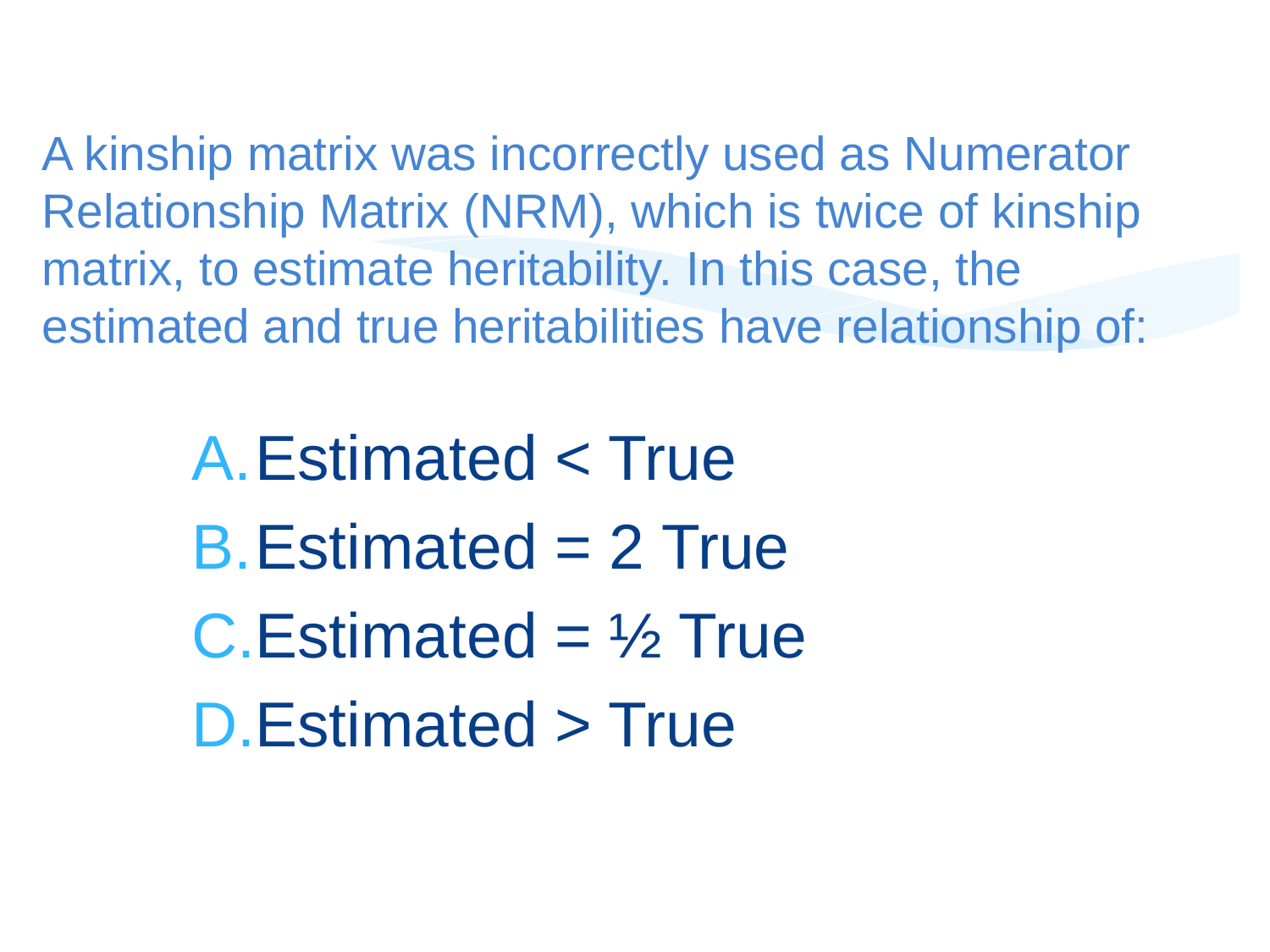

# A kinship matrix was incorrectly used as Numerator Relationship Matrix (NRM), which is twice of kinship matrix, to estimate heritability. In this case, the estimated and true heritabilities have relationship of:
Estimated < True
Estimated = 2 True
Estimated = ½ True
Estimated > True